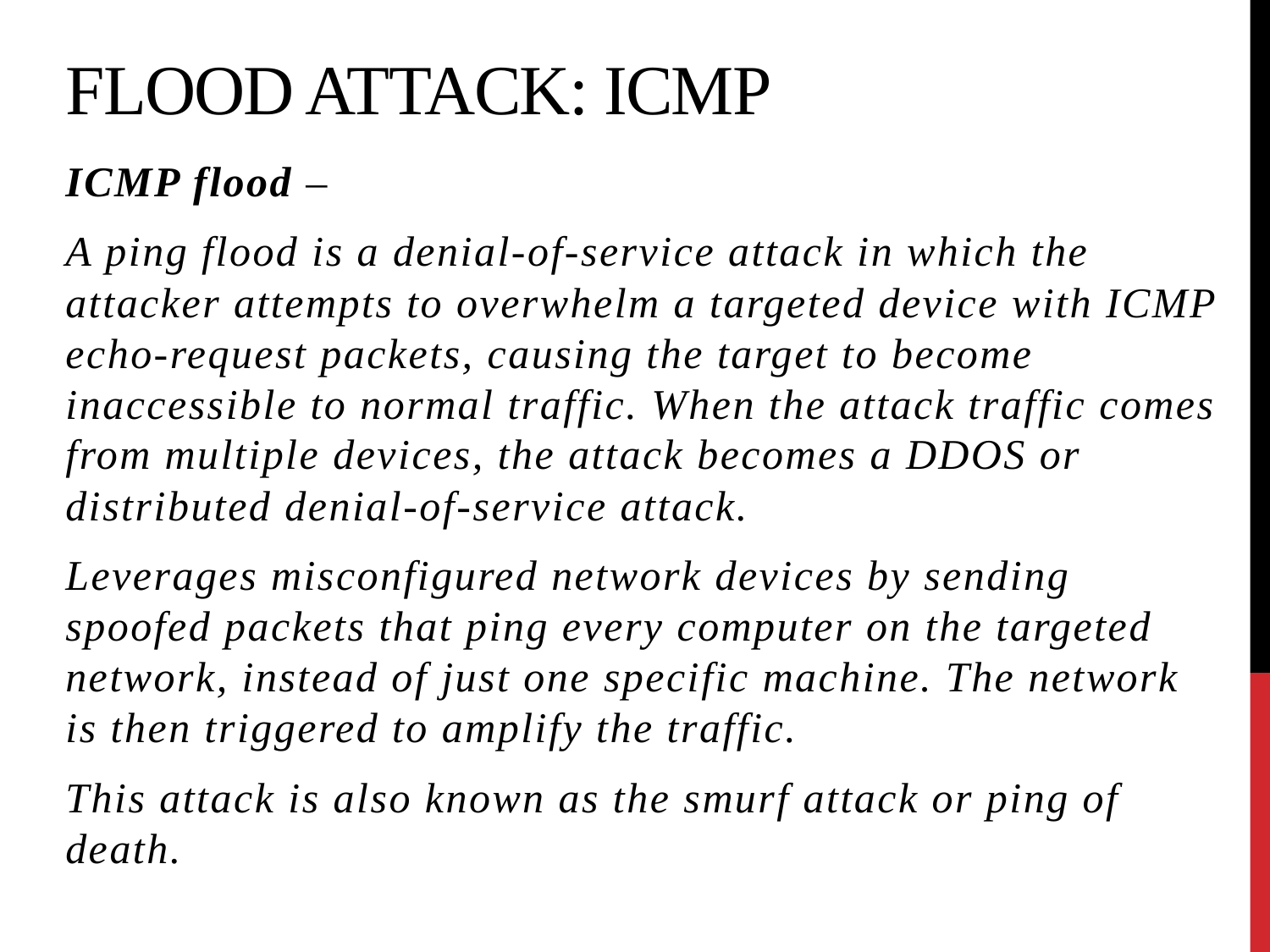

# Flood attack: ICMP
ICMP flood –
A ping flood is a denial-of-service attack in which the attacker attempts to overwhelm a targeted device with ICMP echo-request packets, causing the target to become inaccessible to normal traffic. When the attack traffic comes from multiple devices, the attack becomes a DDOS or distributed denial-of-service attack.
Leverages misconfigured network devices by sending spoofed packets that ping every computer on the targeted network, instead of just one specific machine. The network is then triggered to amplify the traffic.
This attack is also known as the smurf attack or ping of death.